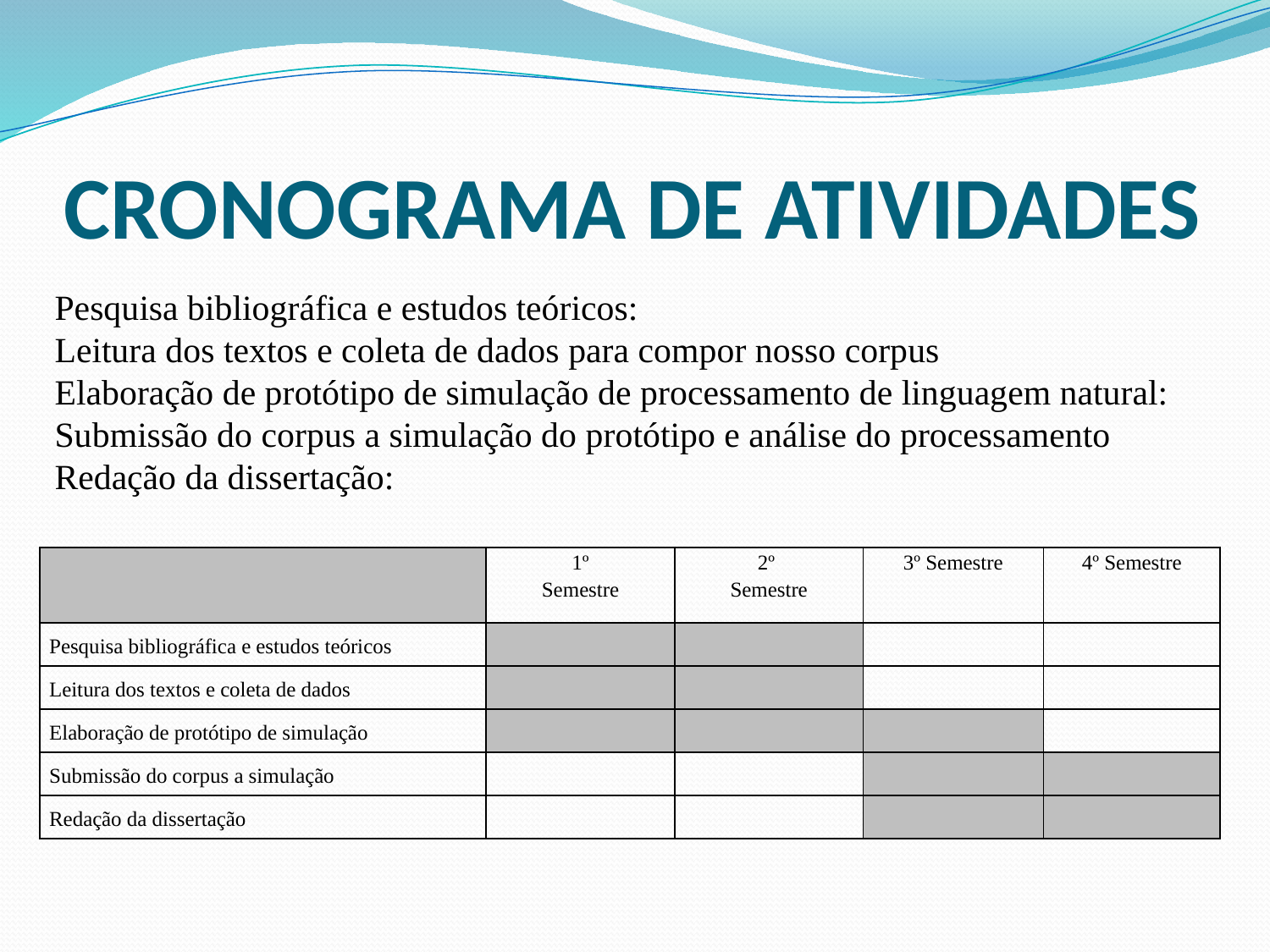

# CRONOGRAMA DE ATIVIDADES
Pesquisa bibliográfica e estudos teóricos:
Leitura dos textos e coleta de dados para compor nosso corpus
Elaboração de protótipo de simulação de processamento de linguagem natural:
Submissão do corpus a simulação do protótipo e análise do processamento
Redação da dissertação:

|  | 1º Semestre | 2º Semestre | 3º Semestre | 4º Semestre |
| --- | --- | --- | --- | --- |
| Pesquisa bibliográfica e estudos teóricos |  |  |  |  |
| Leitura dos textos e coleta de dados |  |  |  |  |
| Elaboração de protótipo de simulação |  |  |  |  |
| Submissão do corpus a simulação |  |  |  |  |
| Redação da dissertação |  |  |  |  |